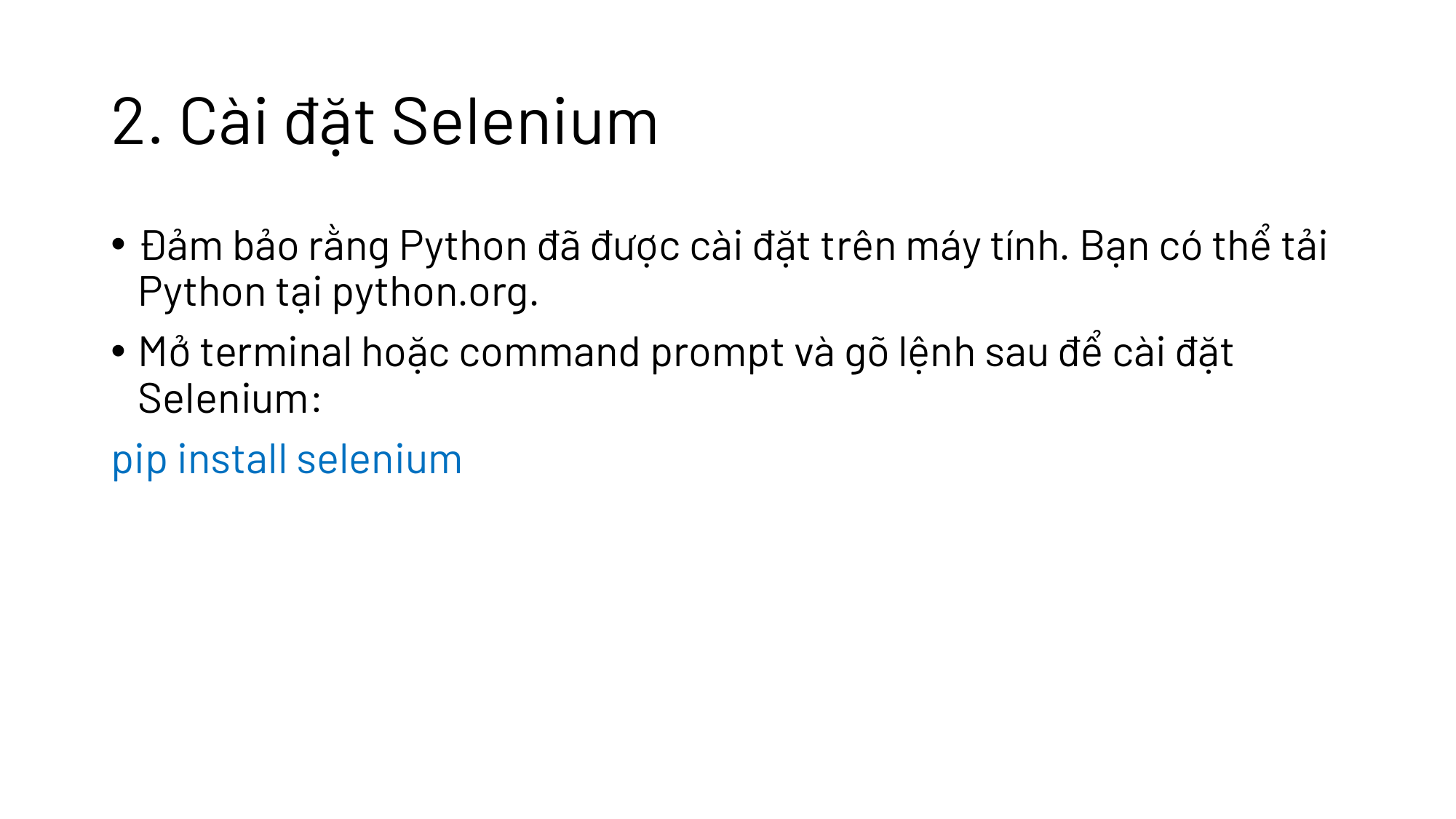

# 2. Cài đặt Selenium
Đảm bảo rằng Python đã được cài đặt trên máy tính. Bạn có thể tải Python tại python.org.
Mở terminal hoặc command prompt và gõ lệnh sau để cài đặt Selenium:
pip install selenium